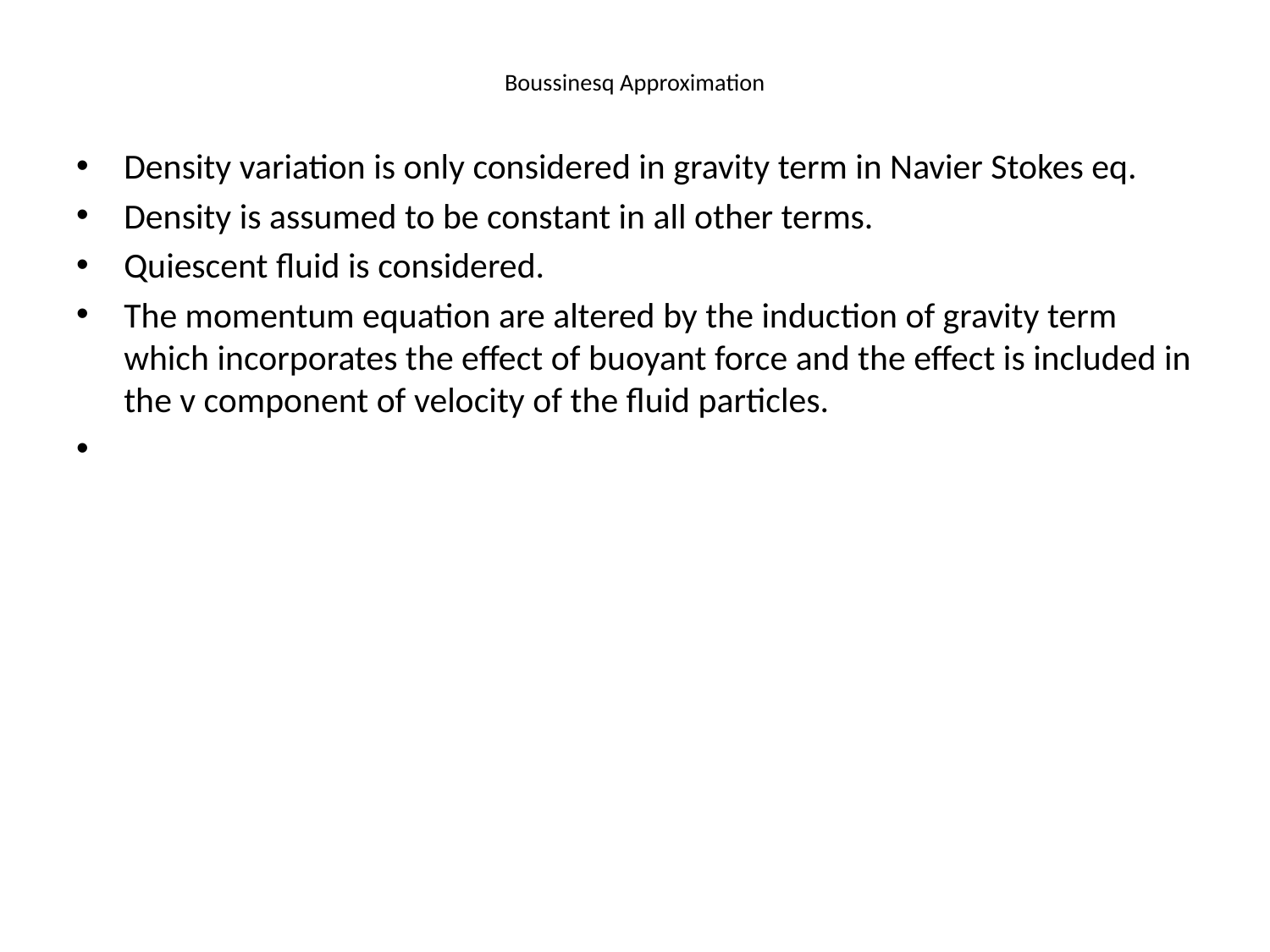

# Boussinesq Approximation
Density variation is only considered in gravity term in Navier Stokes eq.
Density is assumed to be constant in all other terms.
Quiescent fluid is considered.
The momentum equation are altered by the induction of gravity term which incorporates the effect of buoyant force and the effect is included in the v component of velocity of the fluid particles.